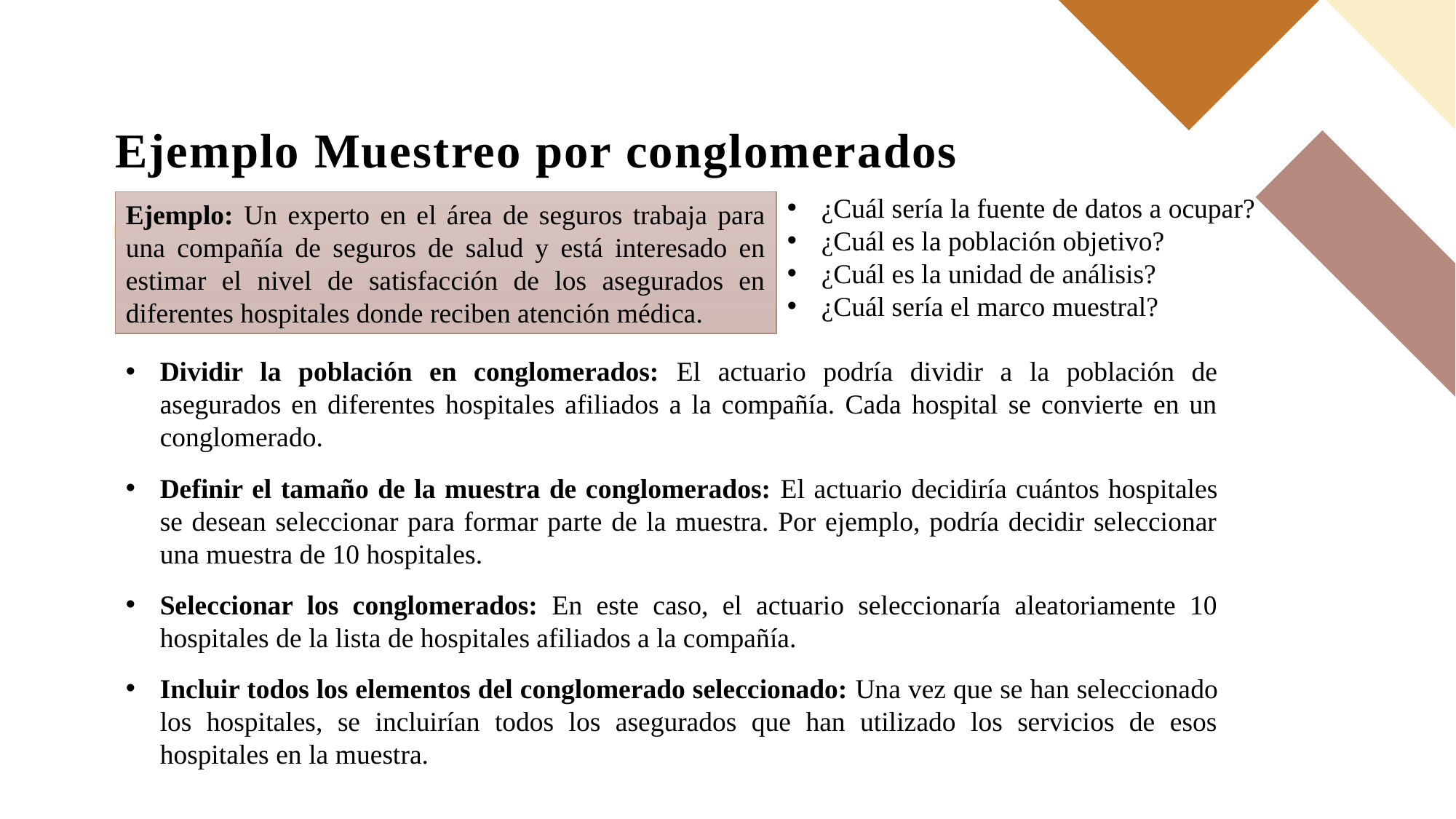

# Ejemplo Muestreo por conglomerados
¿Cuál sería la fuente de datos a ocupar?
¿Cuál es la población objetivo?
¿Cuál es la unidad de análisis?
¿Cuál sería el marco muestral?
Ejemplo: Un experto en el área de seguros trabaja para una compañía de seguros de salud y está interesado en estimar el nivel de satisfacción de los asegurados en diferentes hospitales donde reciben atención médica.
Dividir la población en conglomerados: El actuario podría dividir a la población de asegurados en diferentes hospitales afiliados a la compañía. Cada hospital se convierte en un conglomerado.
Definir el tamaño de la muestra de conglomerados: El actuario decidiría cuántos hospitales se desean seleccionar para formar parte de la muestra. Por ejemplo, podría decidir seleccionar una muestra de 10 hospitales.
Seleccionar los conglomerados: En este caso, el actuario seleccionaría aleatoriamente 10 hospitales de la lista de hospitales afiliados a la compañía.
Incluir todos los elementos del conglomerado seleccionado: Una vez que se han seleccionado los hospitales, se incluirían todos los asegurados que han utilizado los servicios de esos hospitales en la muestra.